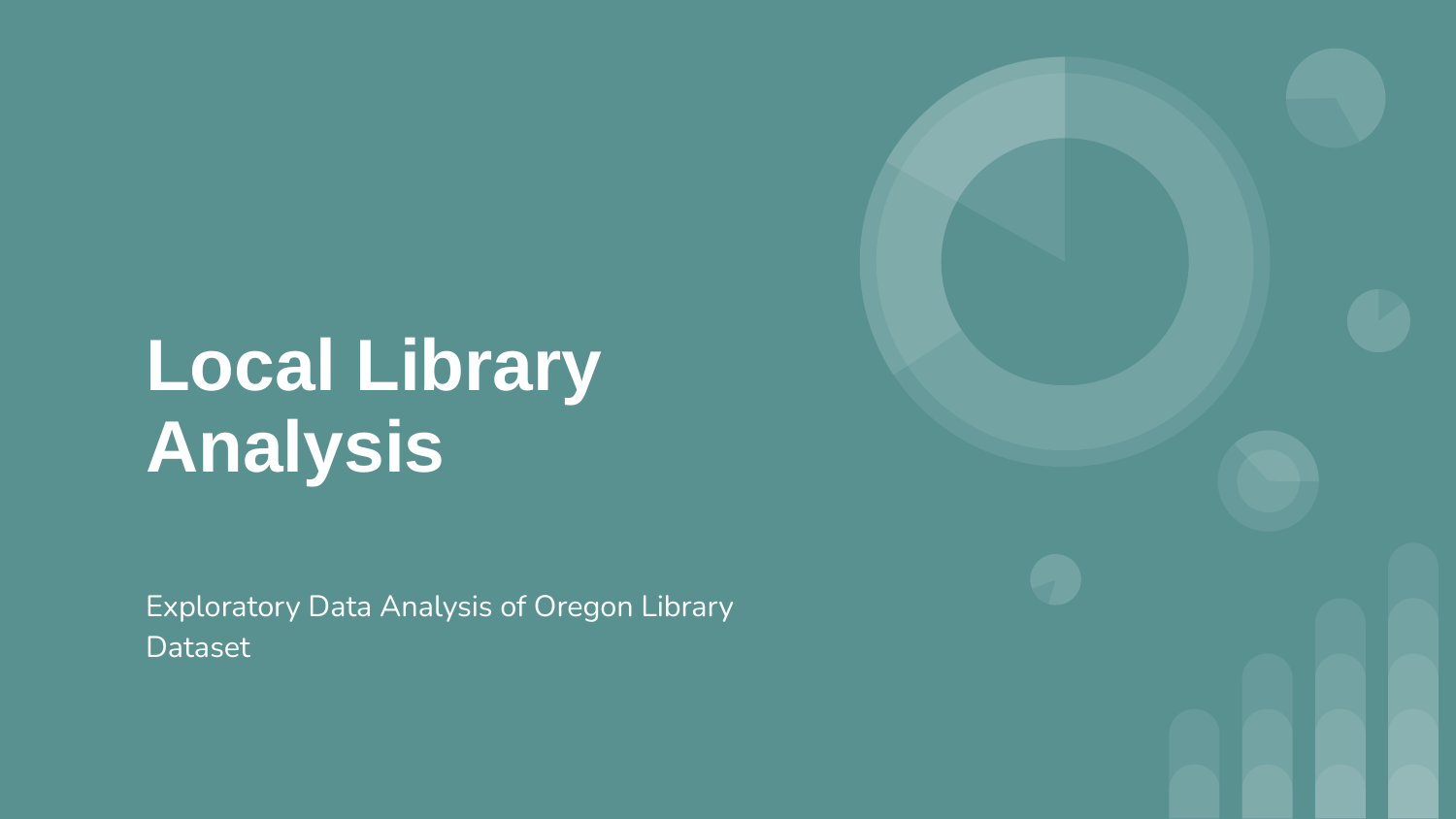

# Local Library Analysis
Exploratory Data Analysis of Oregon Library Dataset